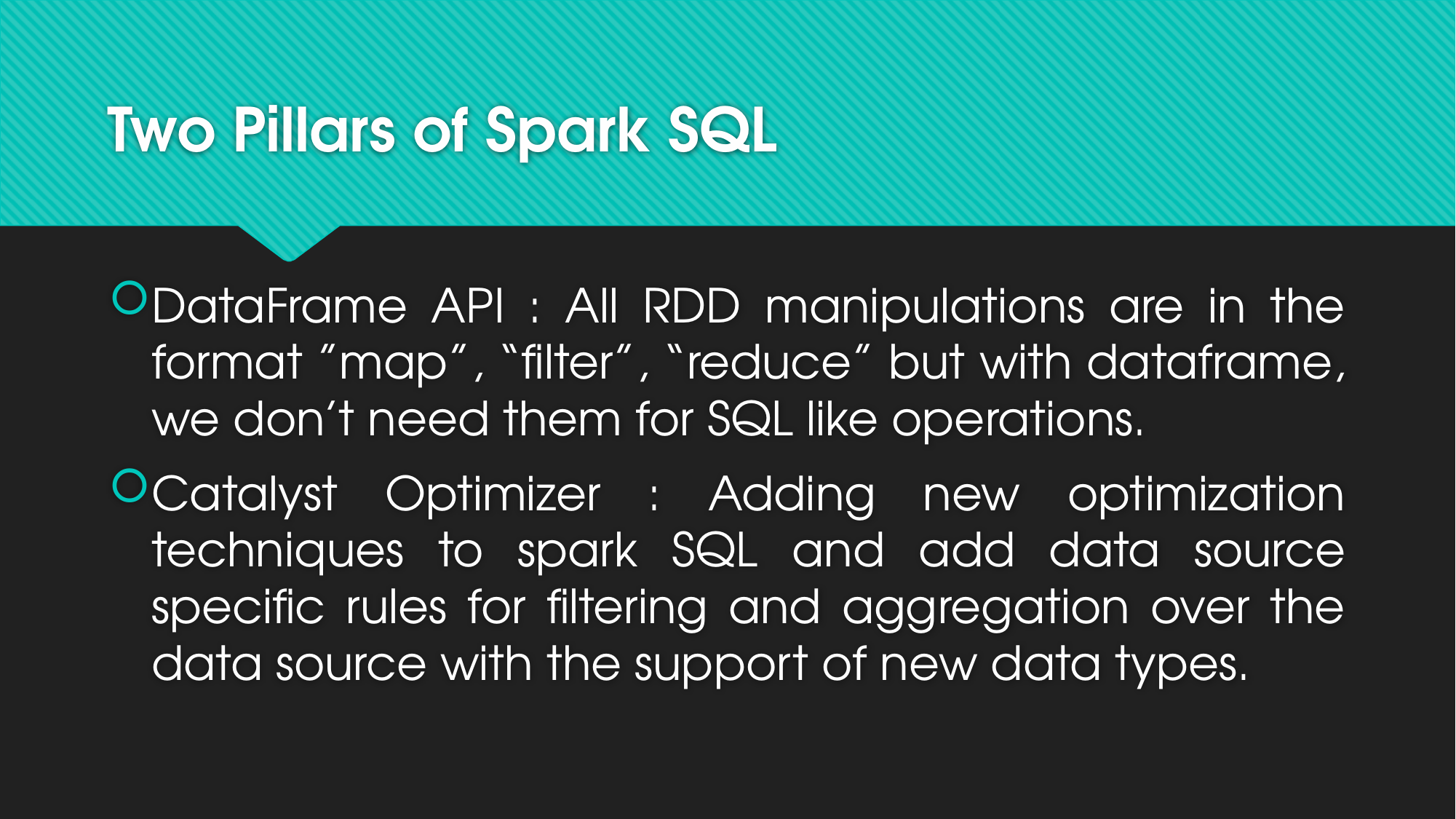

# Two Pillars of Spark SQL
DataFrame API : All RDD manipulations are in the format ”map”, “filter”, “reduce” but with dataframe, we don’t need them for SQL like operations.
Catalyst Optimizer : Adding new optimization techniques to spark SQL and add data source specific rules for filtering and aggregation over the data source with the support of new data types.